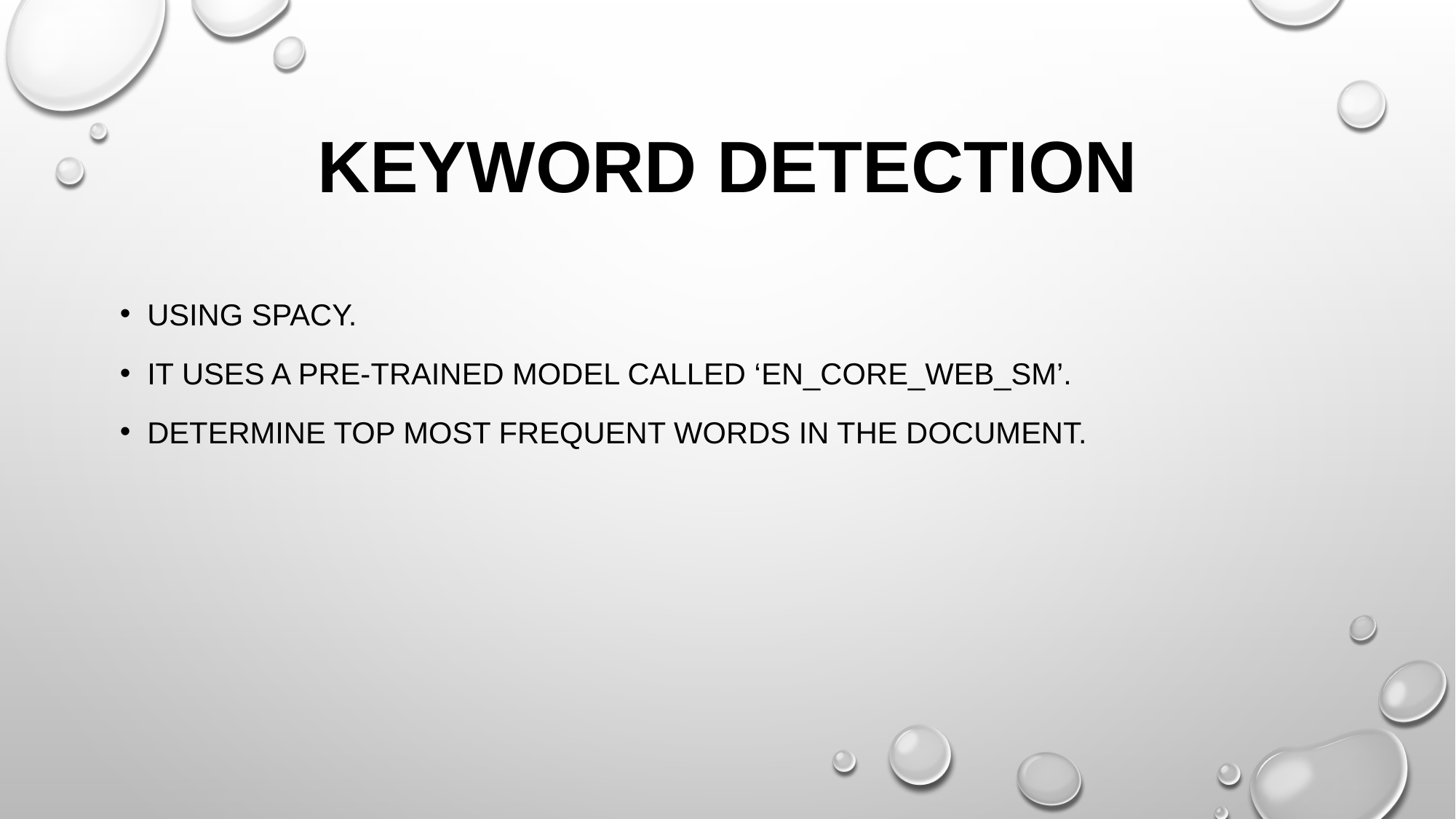

# Keyword detection
Using spacy.
It uses a pre-trained model called ‘en_core_web_sm’.
Determine top most frequent words in the document.